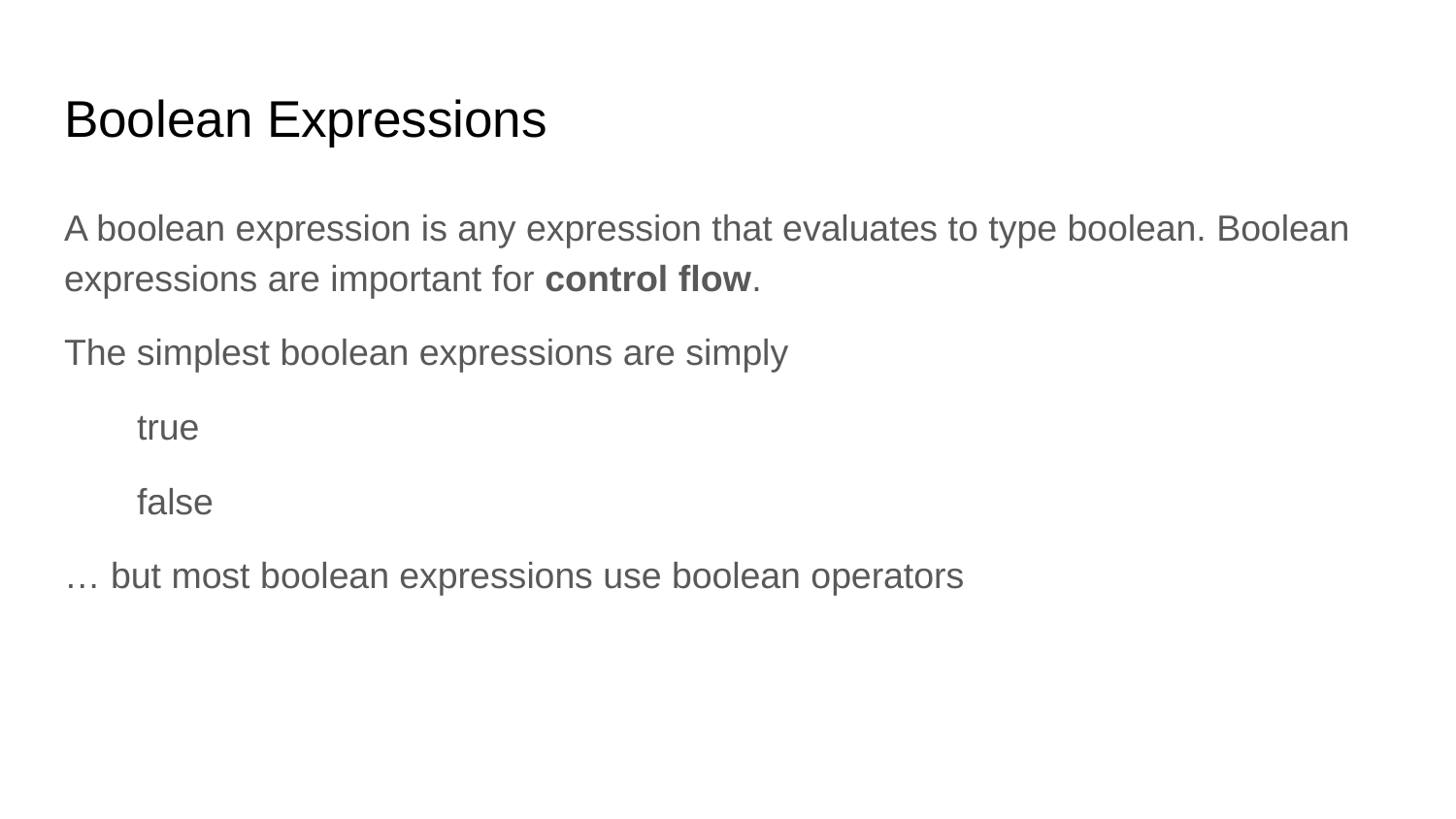

# Boolean Expressions
A boolean expression is any expression that evaluates to type boolean. Boolean expressions are important for control flow.
The simplest boolean expressions are simply
true
false
… but most boolean expressions use boolean operators